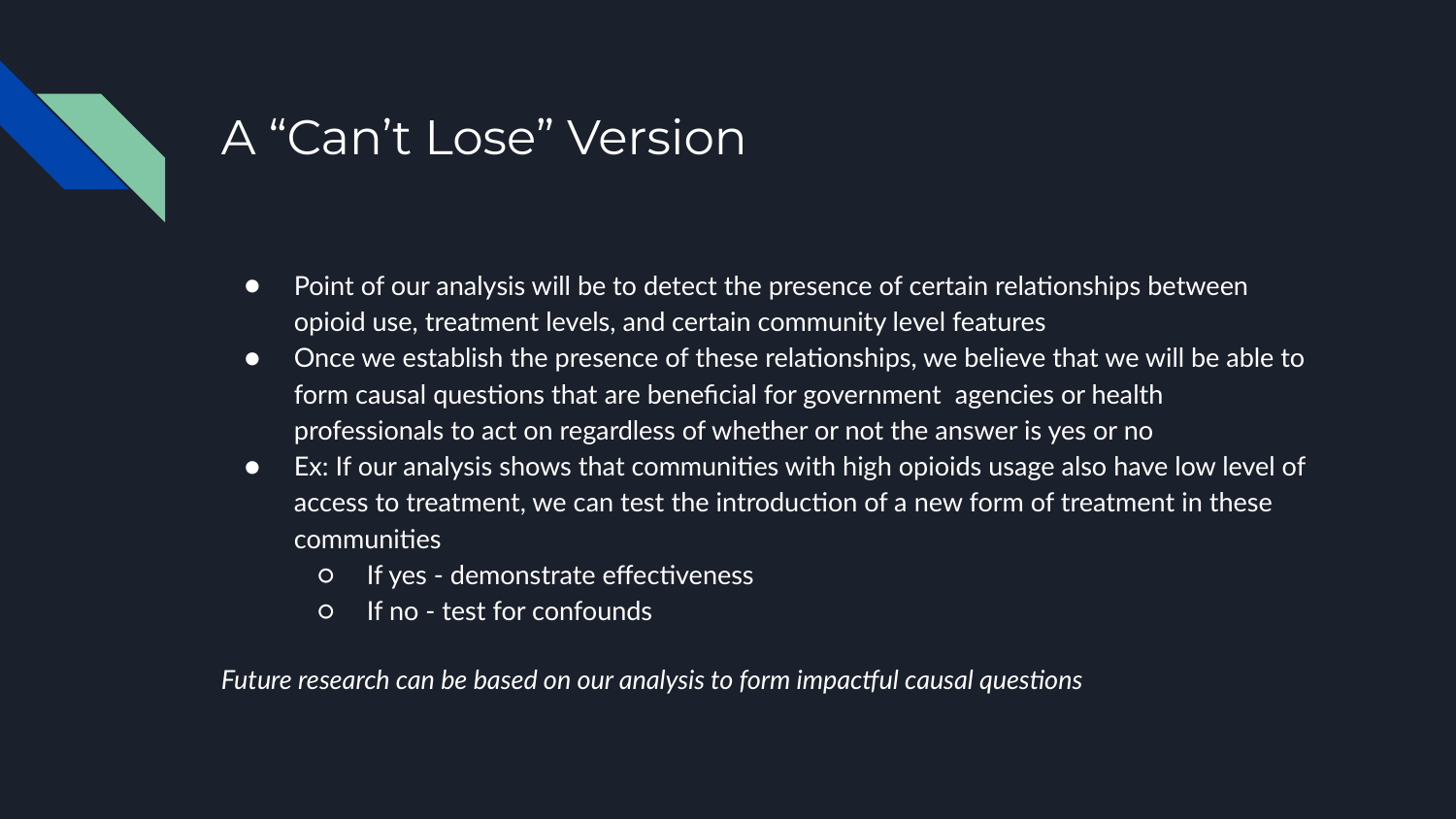

# A “Can’t Lose” Version
Point of our analysis will be to detect the presence of certain relationships between opioid use, treatment levels, and certain community level features
Once we establish the presence of these relationships, we believe that we will be able to form causal questions that are beneficial for government  agencies or health professionals to act on regardless of whether or not the answer is yes or no
Ex: If our analysis shows that communities with high opioids usage also have low level of access to treatment, we can test the introduction of a new form of treatment in these communities
If yes - demonstrate effectiveness
If no - test for confounds
Future research can be based on our analysis to form impactful causal questions